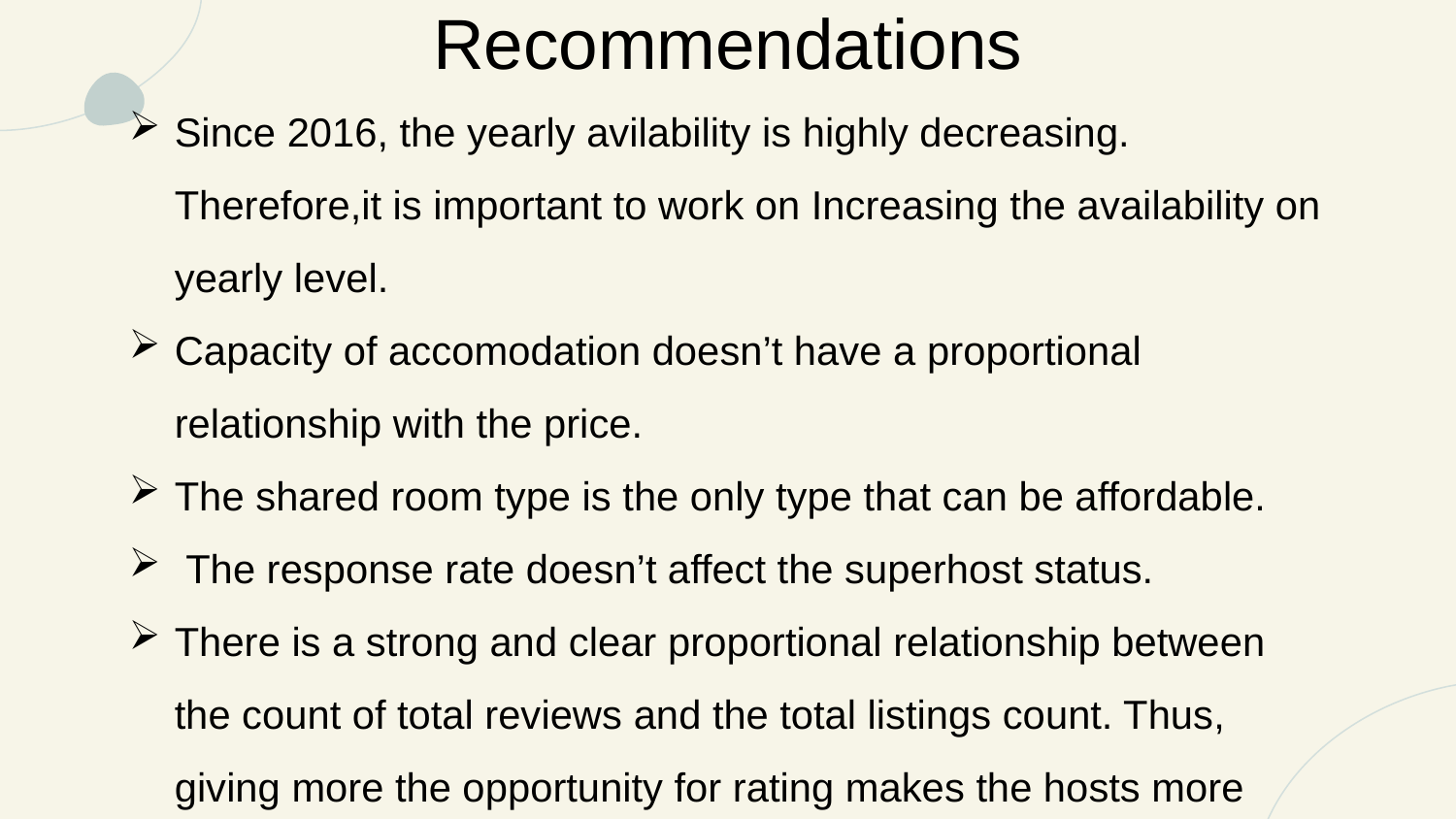

# Recommendations
Since 2016, the yearly avilability is highly decreasing. Therefore,it is important to work on Increasing the availability on yearly level.
Capacity of accomodation doesn’t have a proportional relationship with the price.
The shared room type is the only type that can be affordable.
 The response rate doesn’t affect the superhost status.
There is a strong and clear proportional relationship between the count of total reviews and the total listings count. Thus, giving more the opportunity for rating makes the hosts more popular.